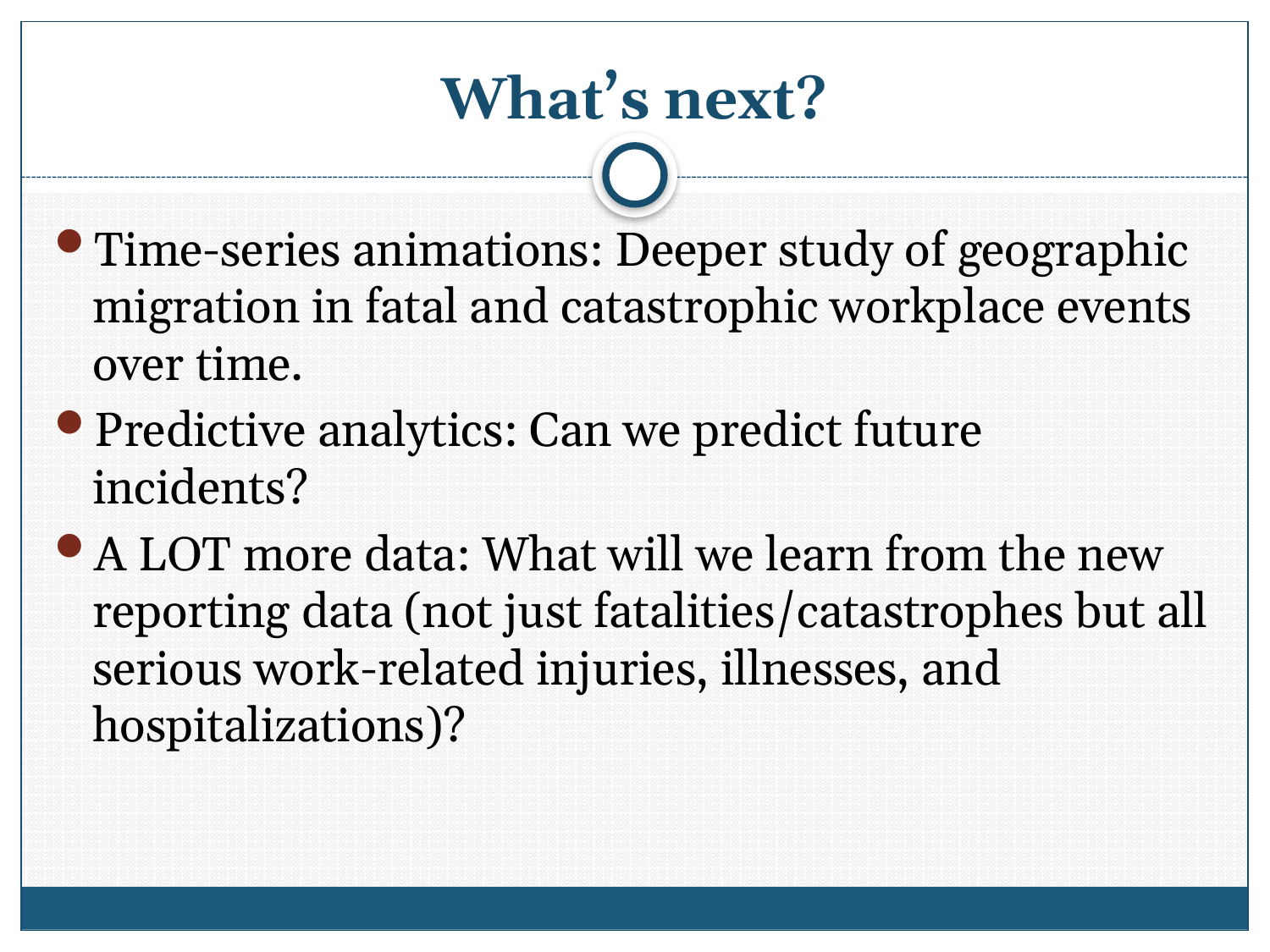

# What’s next?
Time-series animations: Deeper study of geographic migration in fatal and catastrophic workplace events over time.
Predictive analytics: Can we predict future incidents?
A LOT more data: What will we learn from the new reporting data (not just fatalities/catastrophes but all serious work-related injuries, illnesses, and hospitalizations)?